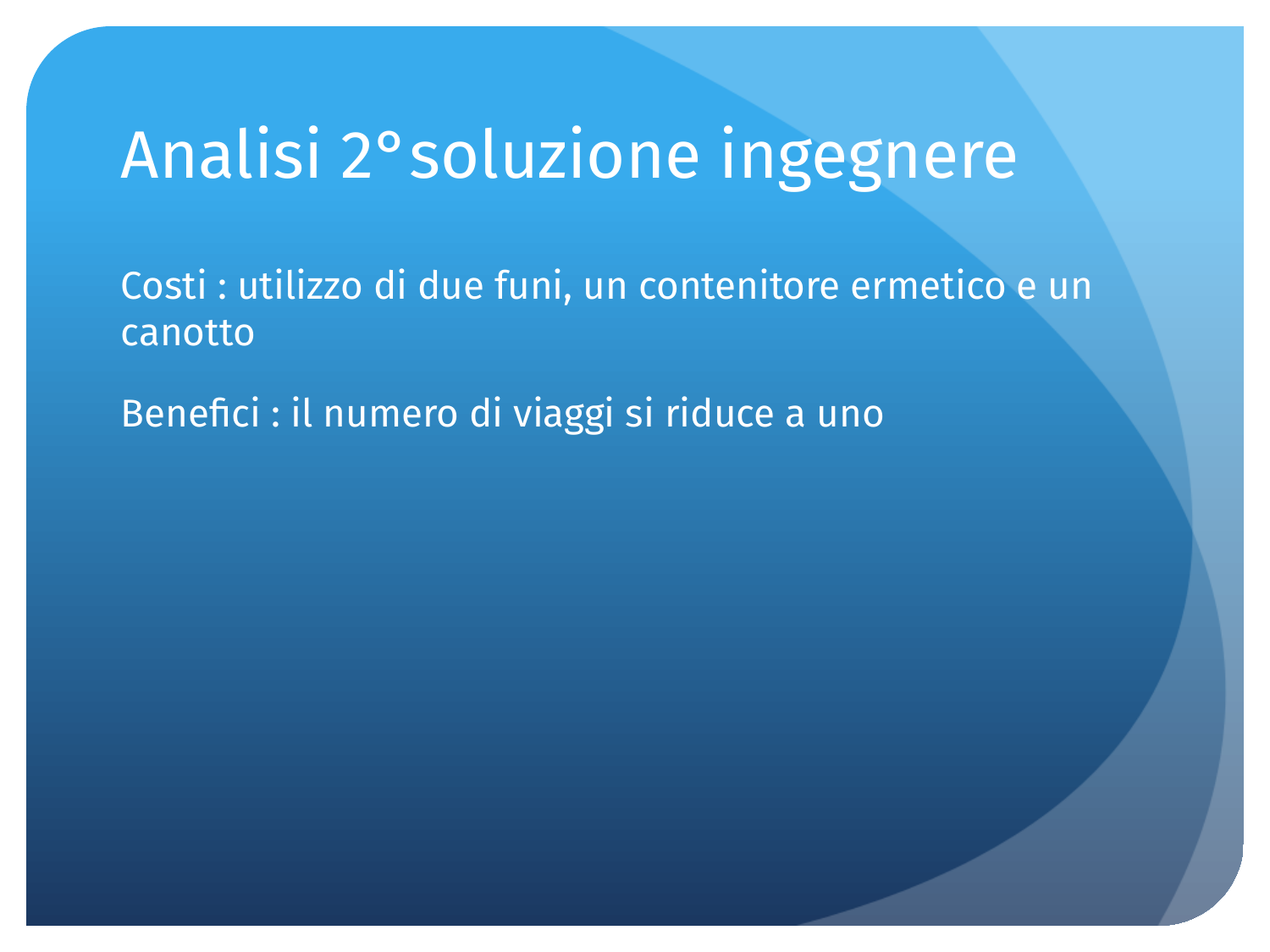

# Analisi 2°soluzione ingegnere
Costi : utilizzo di due funi, un contenitore ermetico e un canotto
Benefici : il numero di viaggi si riduce a uno